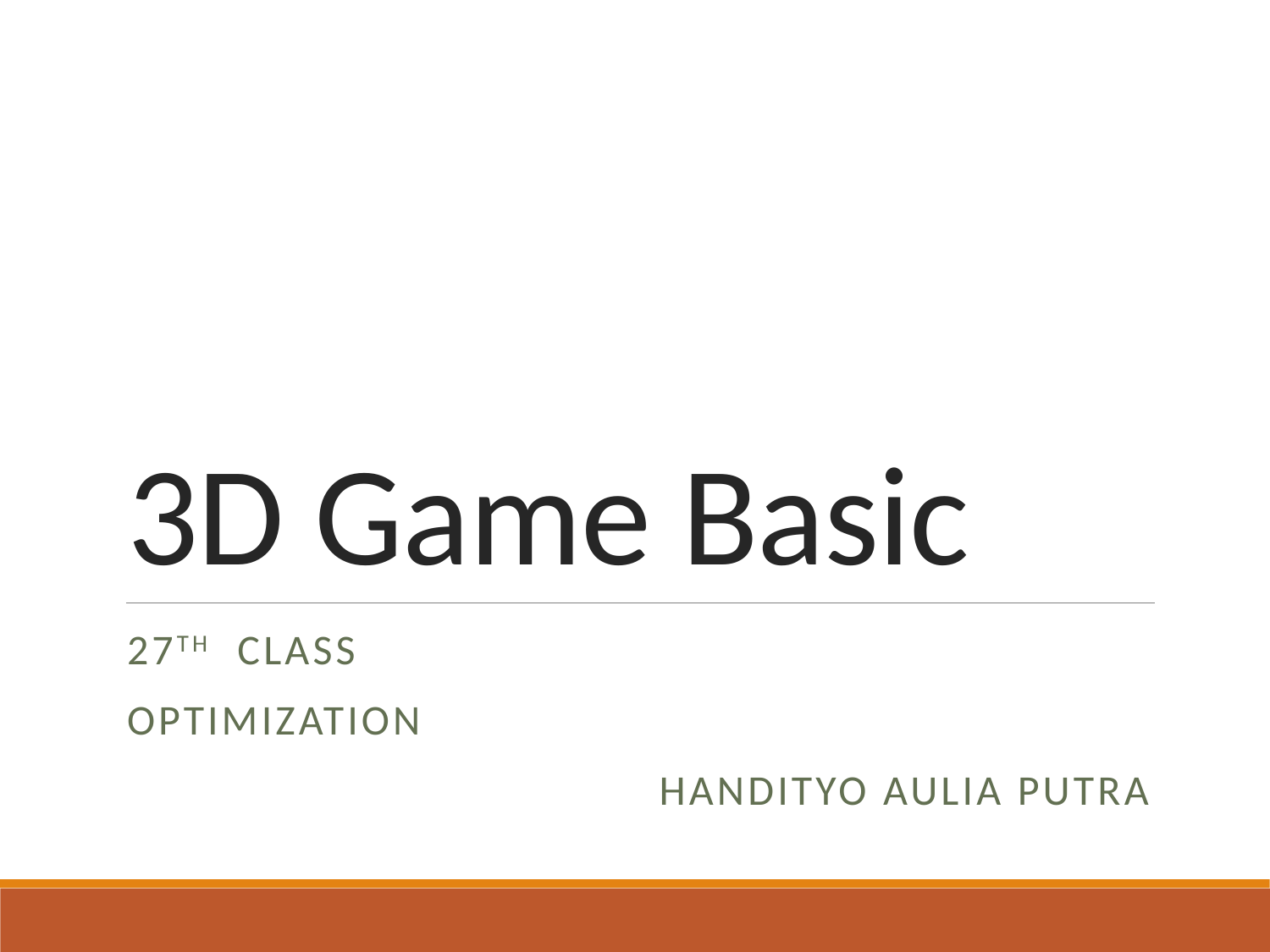

# 3D Game Basic
27th  class
Optimization
Handityo aulia putra